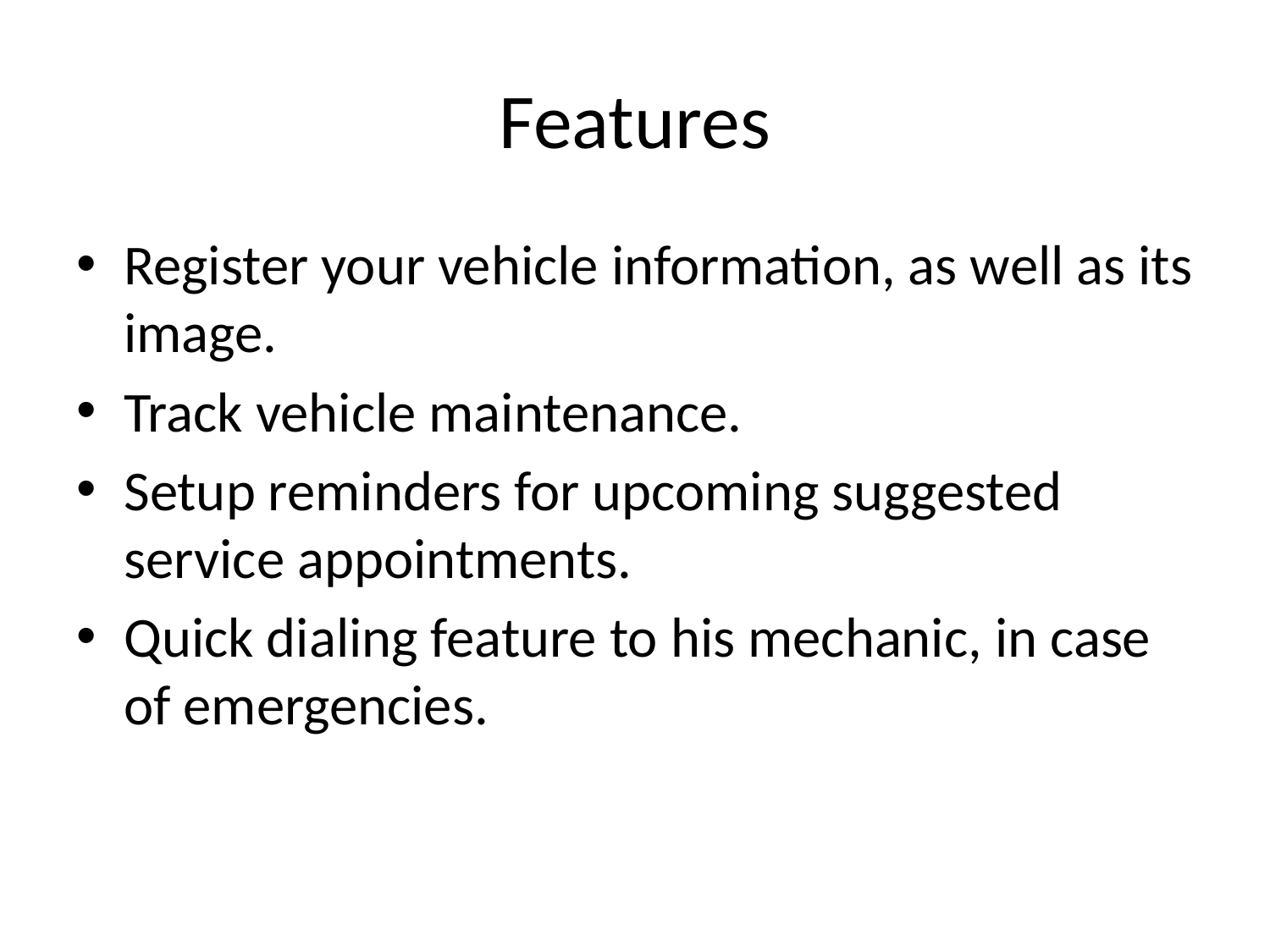

# Features
Register your vehicle information, as well as its image.
Track vehicle maintenance.
Setup reminders for upcoming suggested service appointments.
Quick dialing feature to his mechanic, in case of emergencies.